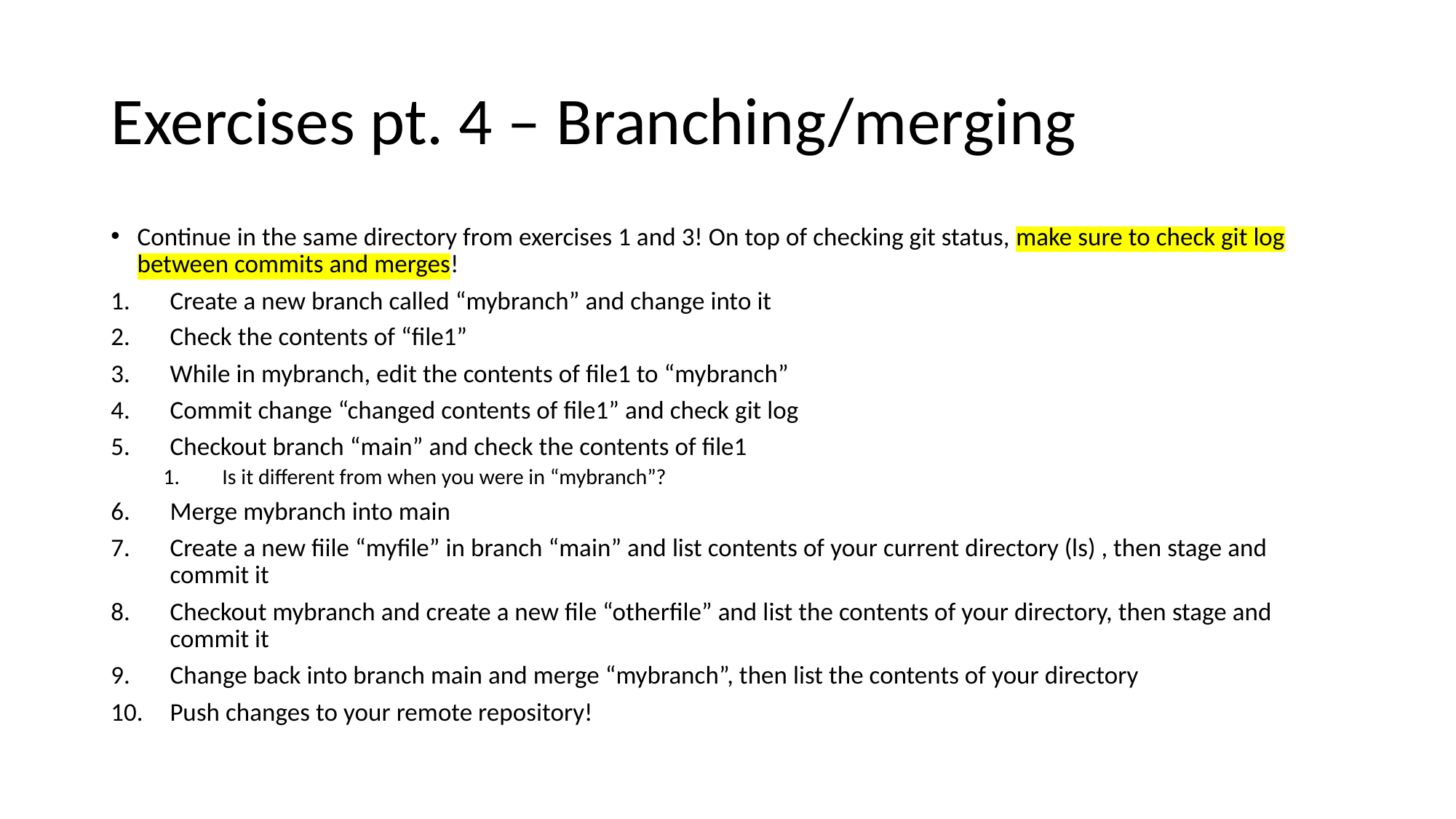

# Exercises pt. 4 – Branching/merging
Continue in the same directory from exercises 1 and 3! On top of checking git status, make sure to check git log between commits and merges!
Create a new branch called “mybranch” and change into it
Check the contents of “file1”
While in mybranch, edit the contents of file1 to “mybranch”
Commit change “changed contents of file1” and check git log
Checkout branch “main” and check the contents of file1
Is it different from when you were in “mybranch”?
Merge mybranch into main
Create a new fiile “myfile” in branch “main” and list contents of your current directory (ls) , then stage and commit it
Checkout mybranch and create a new file “otherfile” and list the contents of your directory, then stage and commit it
Change back into branch main and merge “mybranch”, then list the contents of your directory
Push changes to your remote repository!